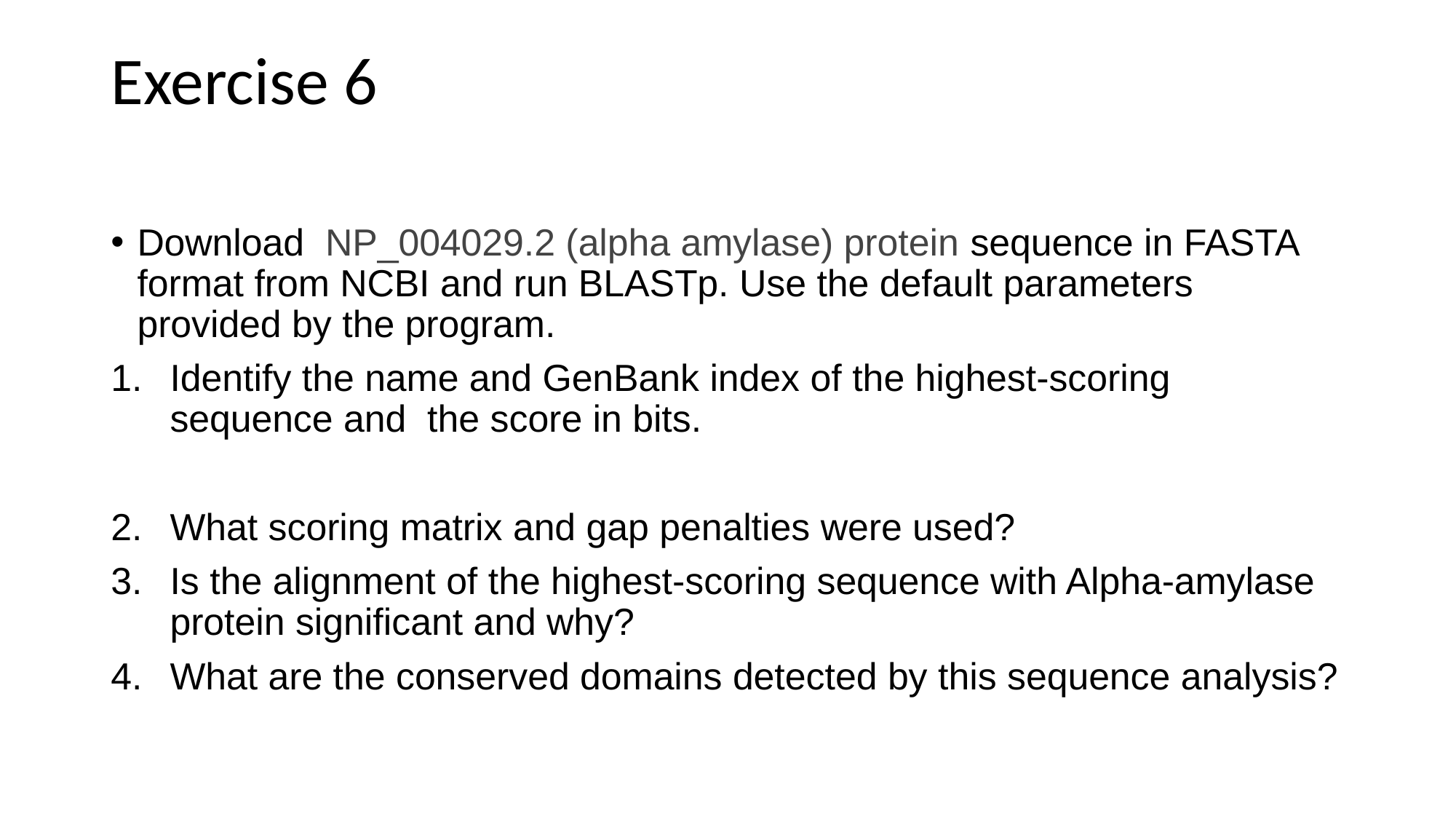

# Exercise 6
Download  NP_004029.2 (alpha amylase) protein sequence in FASTA format from NCBI and run BLASTp. Use the default parameters provided by the program.
Identify the name and GenBank index of the highest-scoring sequence and  the score in bits.

What scoring matrix and gap penalties were used?
Is the alignment of the highest-scoring sequence with Alpha-amylase protein significant and why?
What are the conserved domains detected by this sequence analysis?